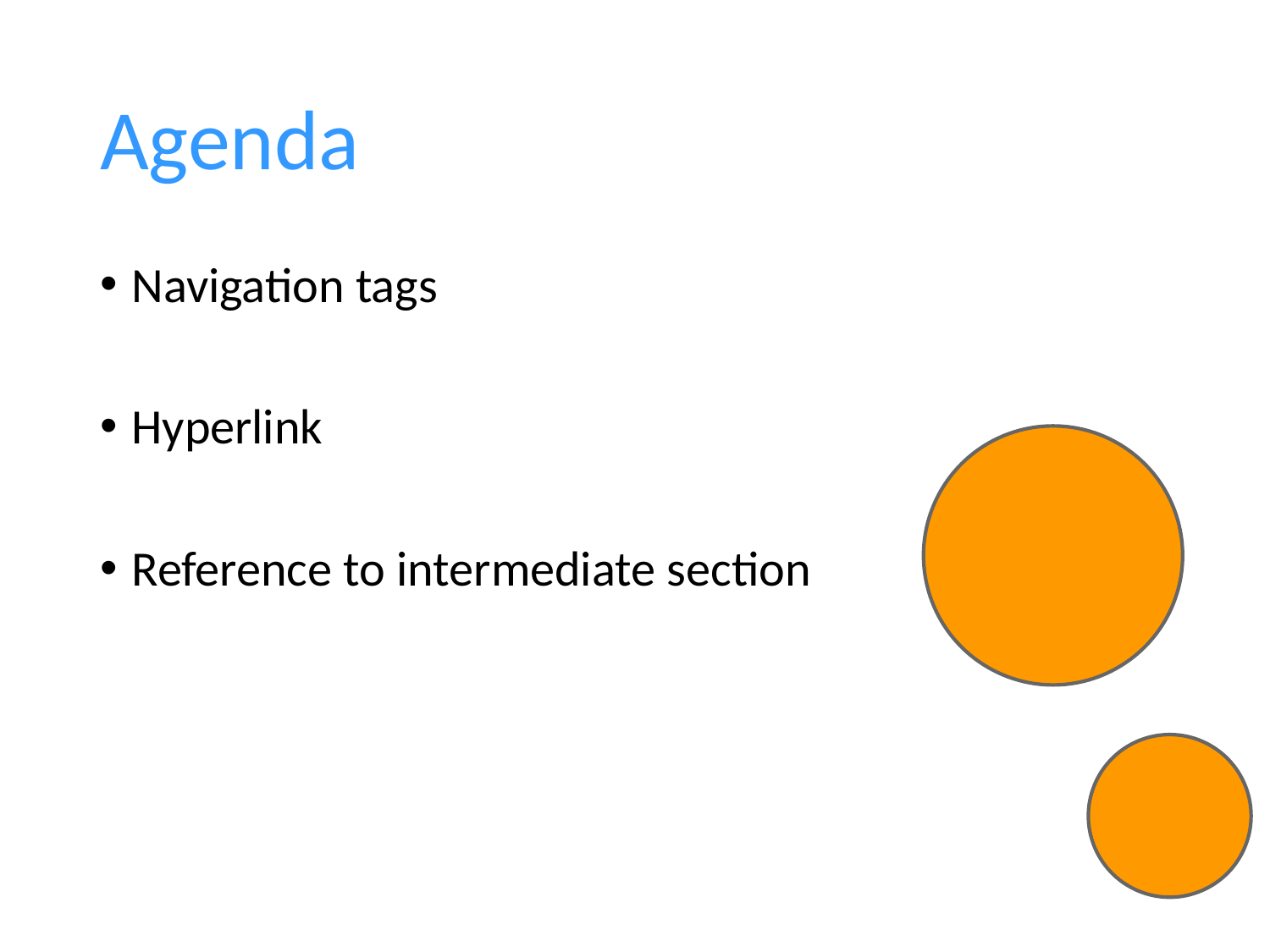

# Agenda
Navigation tags

Hyperlink

Reference to intermediate section